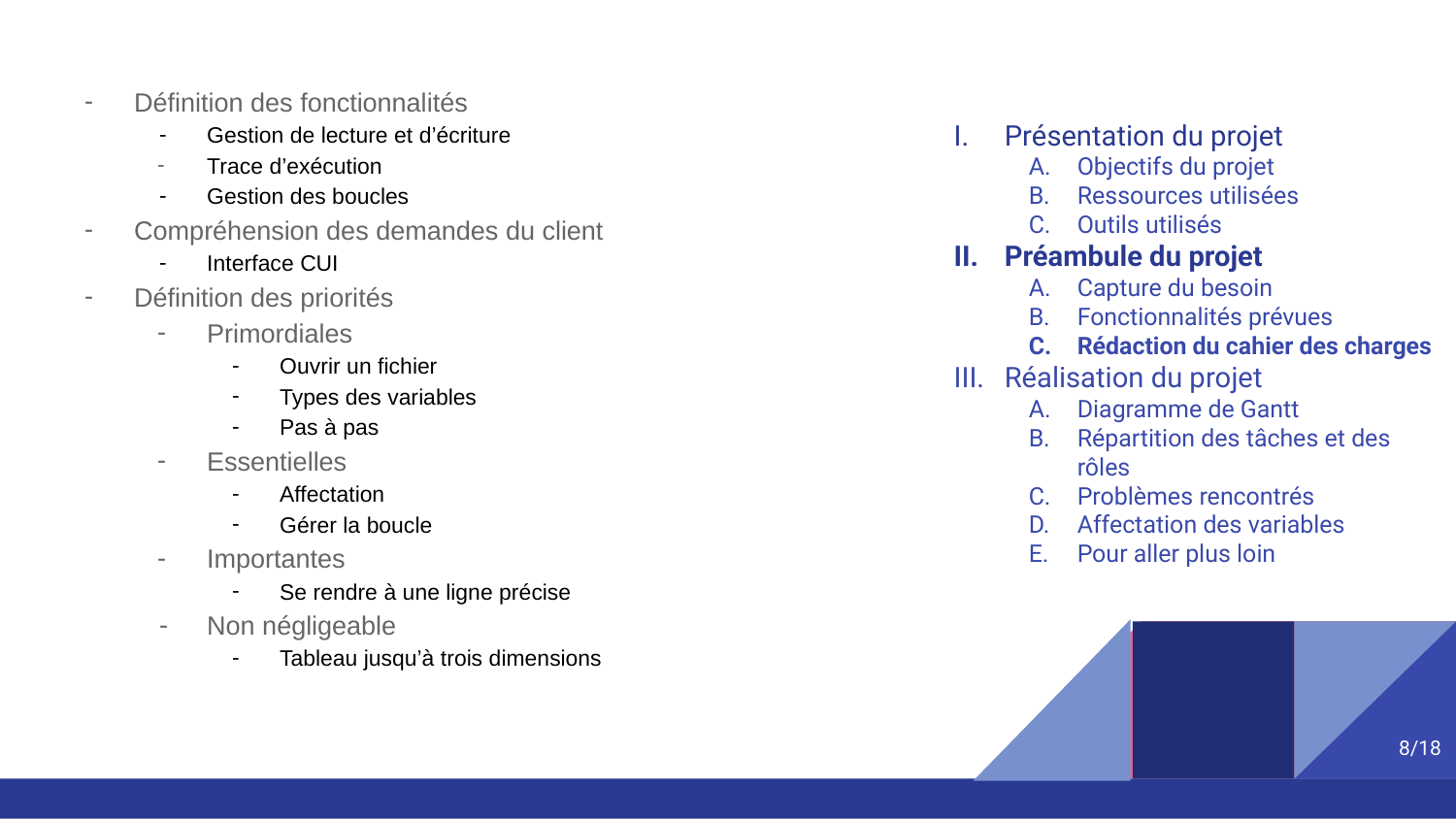

Définition des fonctionnalités
Gestion de lecture et d’écriture
Trace d’exécution
Gestion des boucles
Compréhension des demandes du client
Interface CUI
Définition des priorités
Primordiales
Ouvrir un fichier
Types des variables
Pas à pas
Essentielles
Affectation
Gérer la boucle
Importantes
Se rendre à une ligne précise
Non négligeable
Tableau jusqu’à trois dimensions
Présentation du projet
Objectifs du projet
Ressources utilisées
Outils utilisés
Préambule du projet
Capture du besoin
Fonctionnalités prévues
Rédaction du cahier des charges
Réalisation du projet
Diagramme de Gantt
Répartition des tâches et des rôles
Problèmes rencontrés
Affectation des variables
Pour aller plus loin

8/18